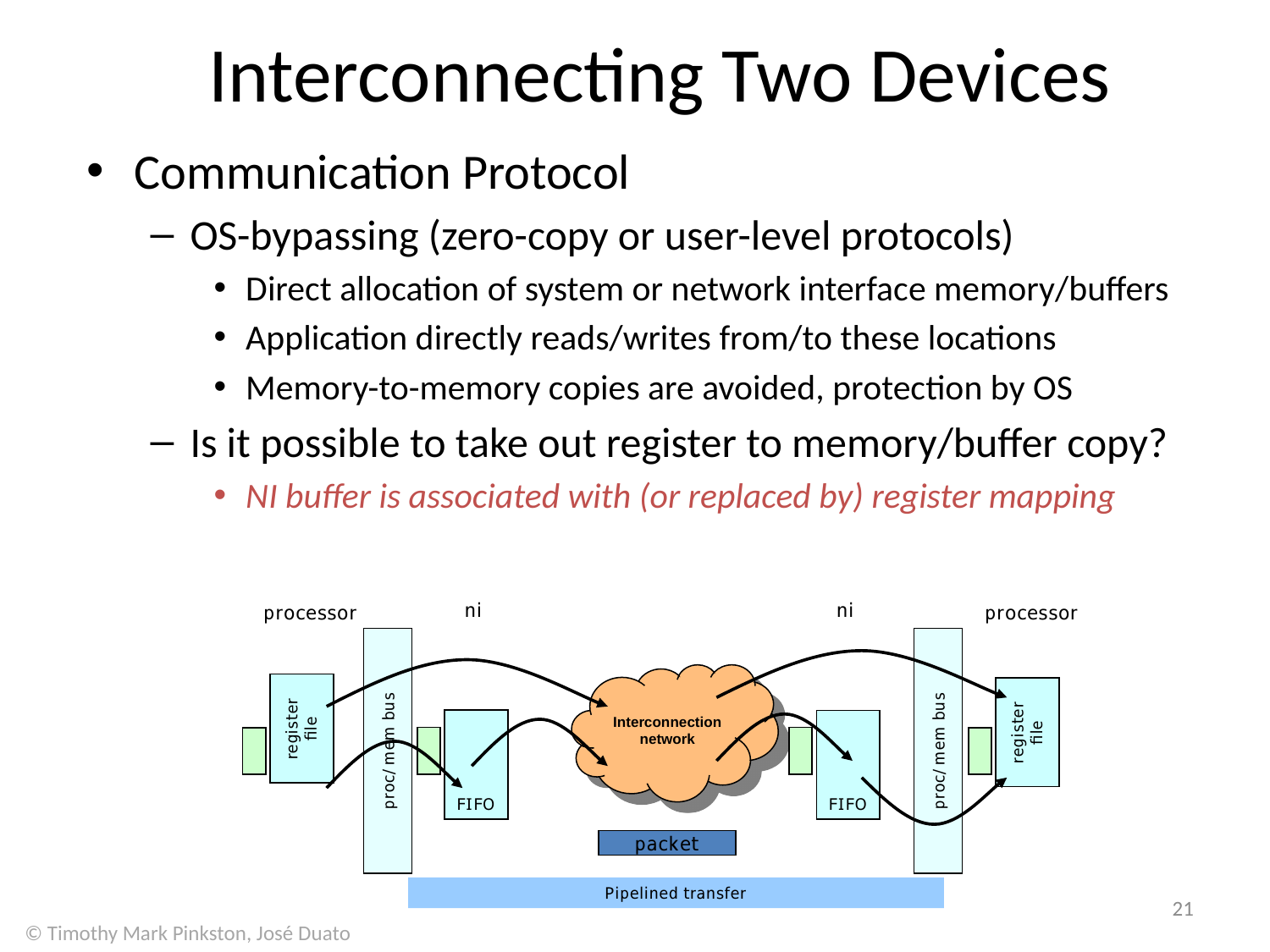

# Interconnecting Two Devices
Communication Protocol
OS-bypassing (zero-copy or user-level protocols)
Direct allocation of system or network interface memory/buffers
Application directly reads/writes from/to these locations
Memory-to-memory copies are avoided, protection by OS
Is it possible to take out register to memory/buffer copy?
NI buffer is associated with (or replaced by) register mapping
ni
ni
processor
proc/mem bus
register
file

processor
proc/mem bus
register
file

Interconnection
network
FIFO
FIFO

packet
Pipelined transfer
21
© Timothy Mark Pinkston, José Duato